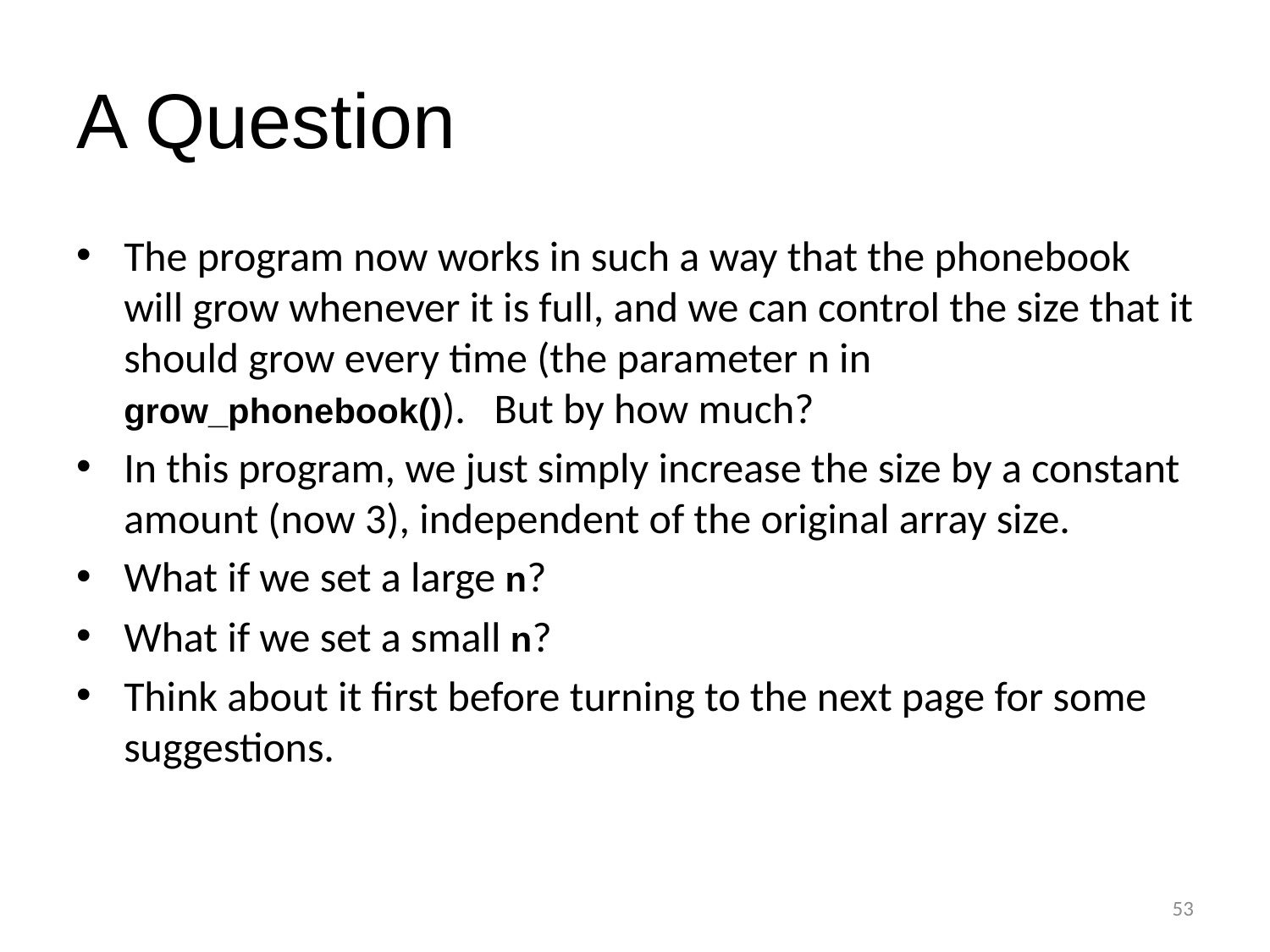

# A Question
The program now works in such a way that the phonebook will grow whenever it is full, and we can control the size that it should grow every time (the parameter n in grow_phonebook()).   But by how much?
In this program, we just simply increase the size by a constant amount (now 3), independent of the original array size.
What if we set a large n?
What if we set a small n?
Think about it first before turning to the next page for some suggestions.
53